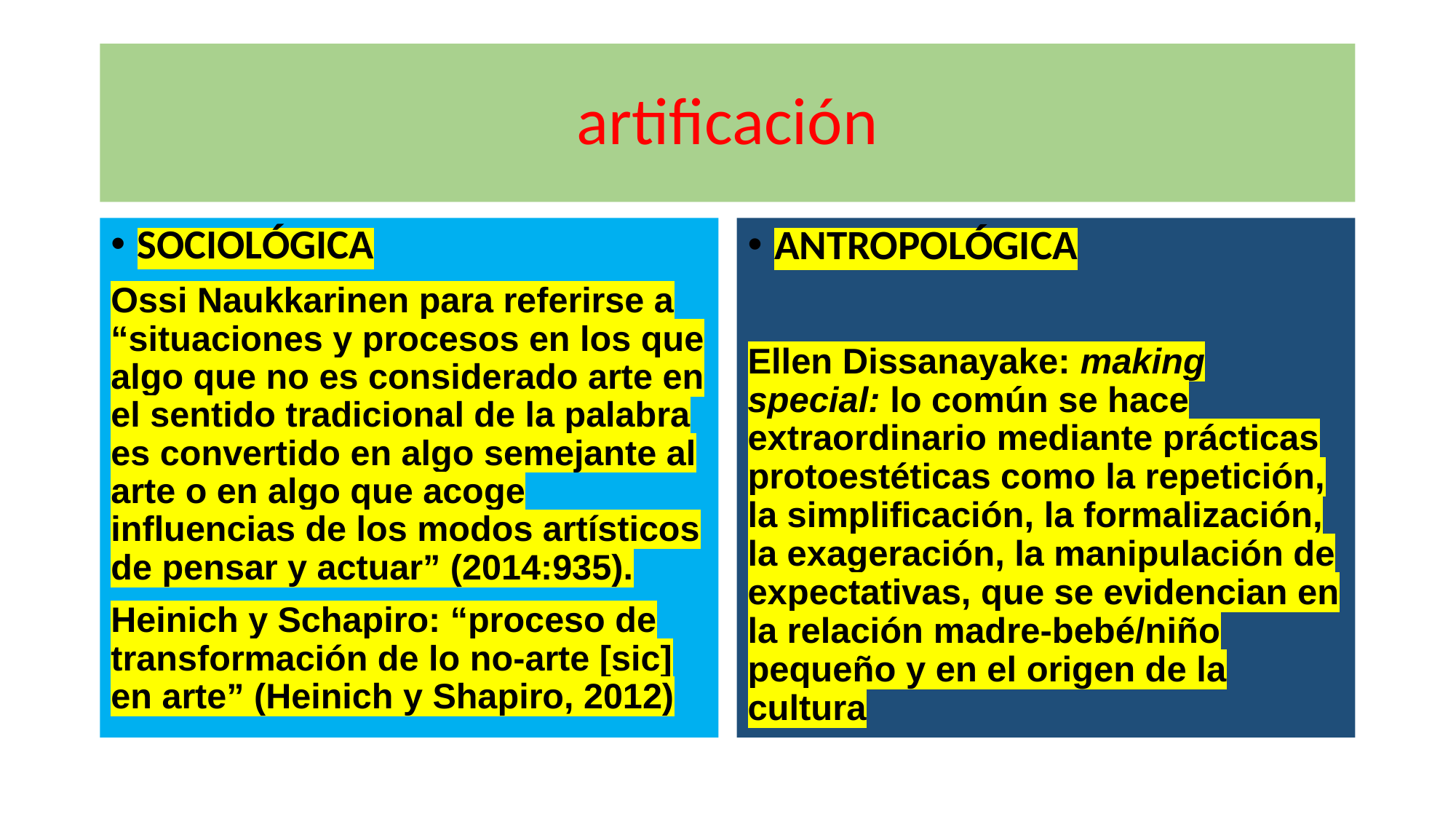

# artificación
SOCIOLÓGICA
Ossi Naukkarinen para referirse a “situaciones y procesos en los que algo que no es considerado arte en el sentido tradicional de la palabra es convertido en algo semejante al arte o en algo que acoge influencias de los modos artísticos de pensar y actuar” (2014:935).
Heinich y Schapiro: “proceso de transformación de lo no-arte [sic] en arte” (Heinich y Shapiro, 2012)
ANTROPOLÓGICA

Ellen Dissanayake: making special: lo común se hace extraordinario mediante prácticas protoestéticas como la repetición, la simplificación, la formalización, la exageración, la manipulación de expectativas, que se evidencian en la relación madre-bebé/niño pequeño y en el origen de la cultura